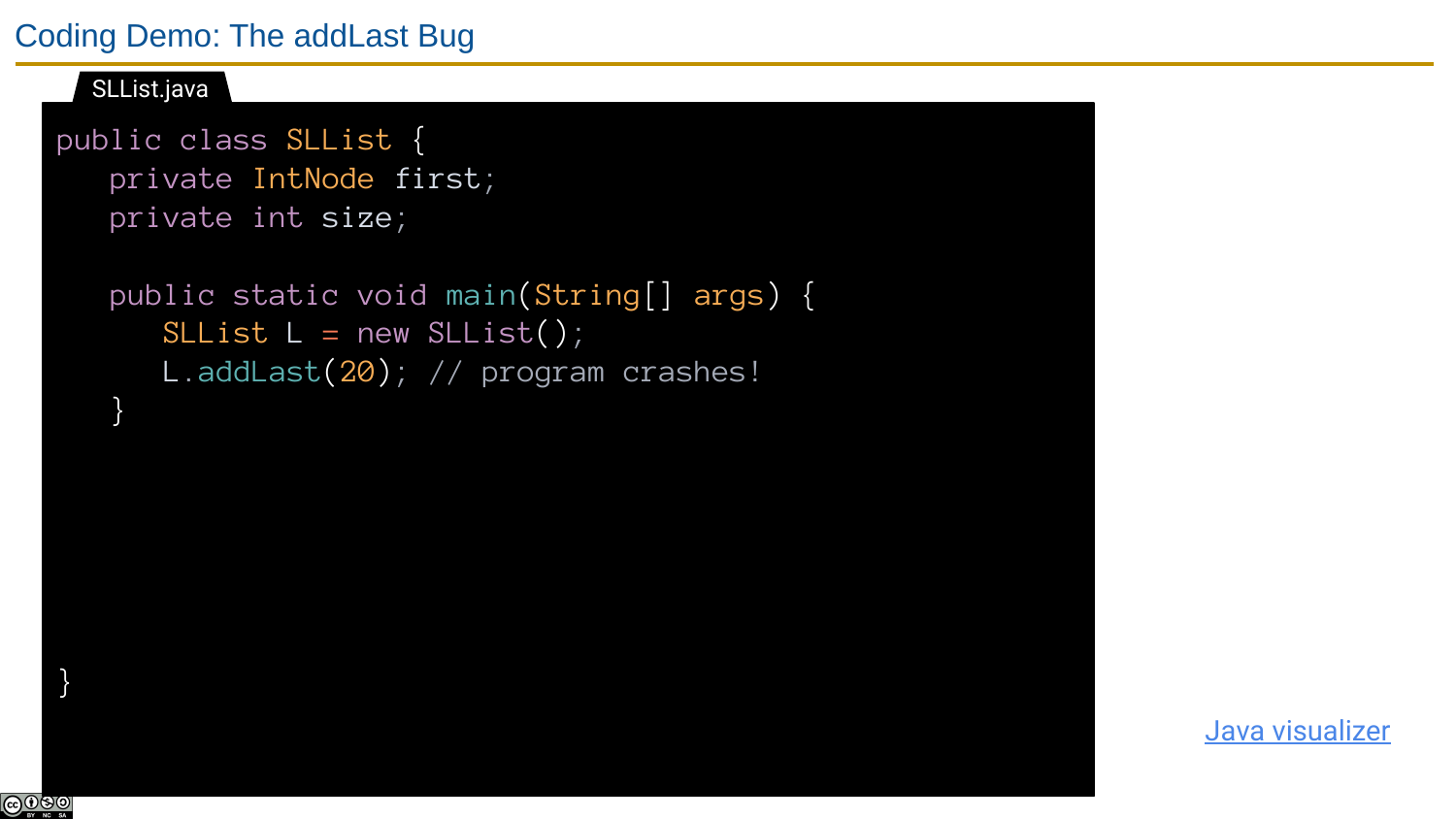

# Coding Demo: The addLast Bug
SLList.java
public class SLList {
   private IntNode first;
   private int size;

   public static void main(String[] args) {
      SLList L = new SLList();
      L.addLast(20); // program crashes!
   }

}
Java visualizer